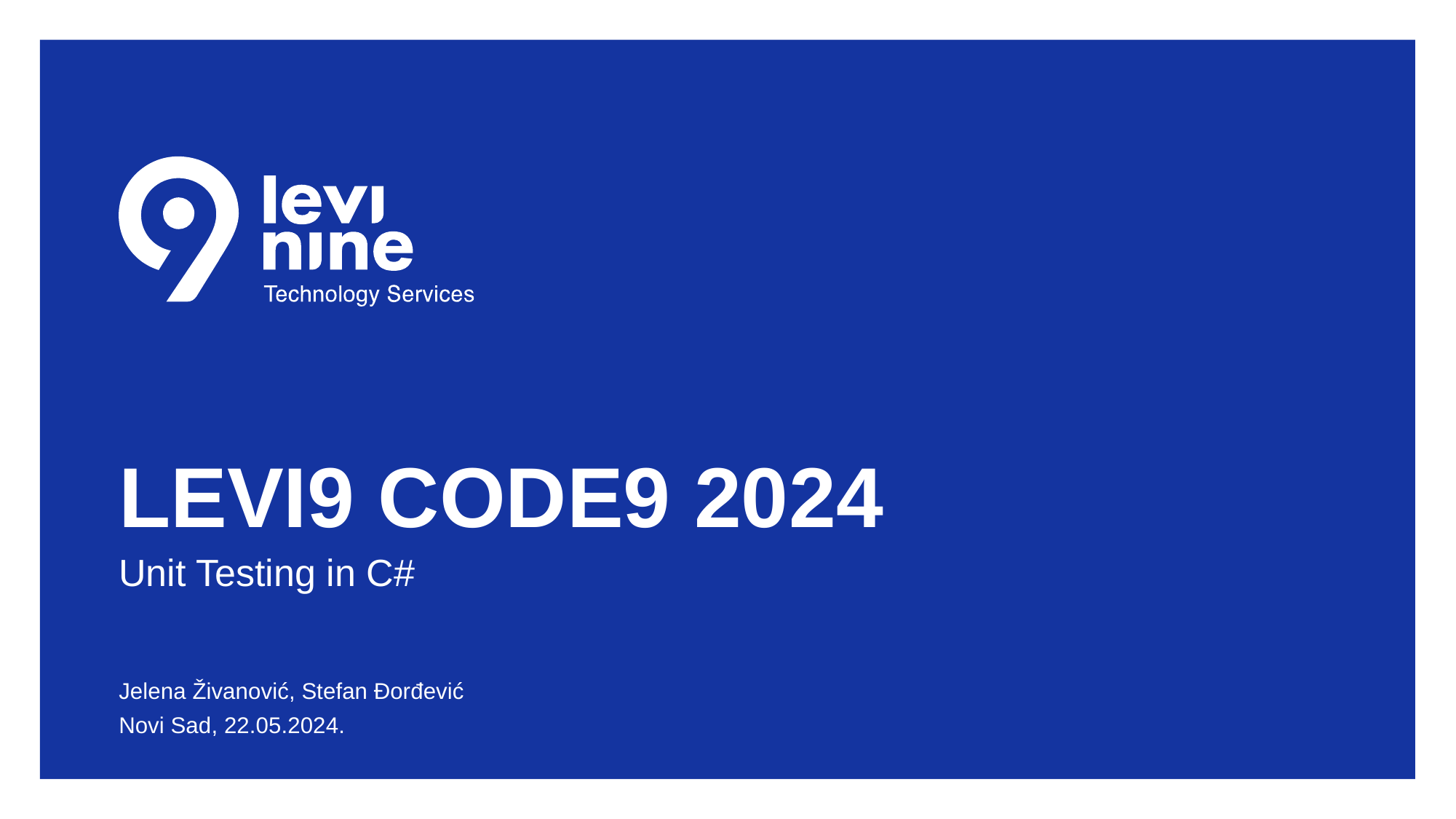

# Levi9 CODE9 2024
Unit Testing in C#
Jelena Živanović, Stefan Đorđević
Novi Sad, 22.05.2024.